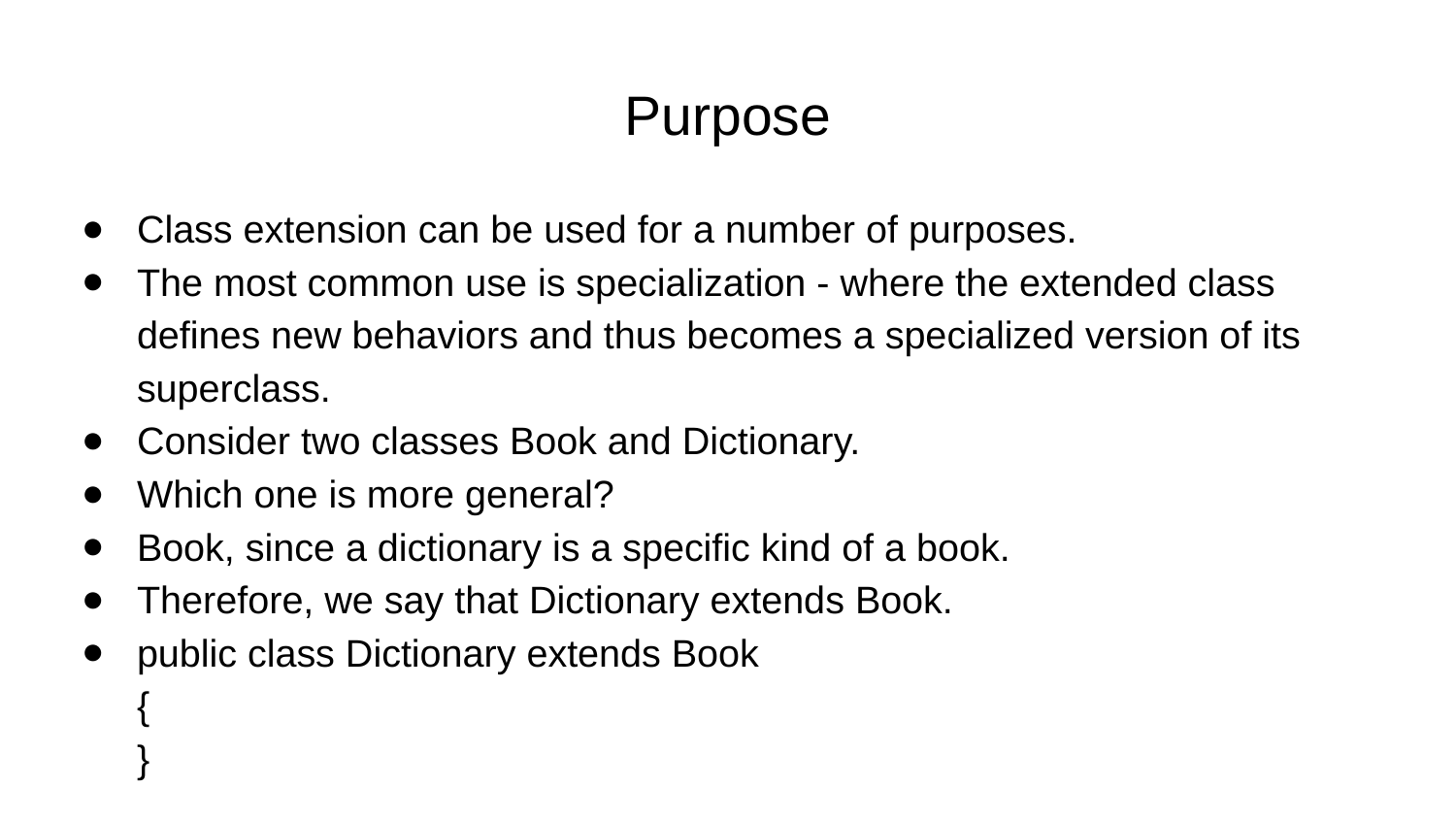

# Purpose
Class extension can be used for a number of purposes.
The most common use is specialization - where the extended class defines new behaviors and thus becomes a specialized version of its superclass.
Consider two classes Book and Dictionary.
Which one is more general?
Book, since a dictionary is a specific kind of a book.
Therefore, we say that Dictionary extends Book.
public class Dictionary extends Book
{
}